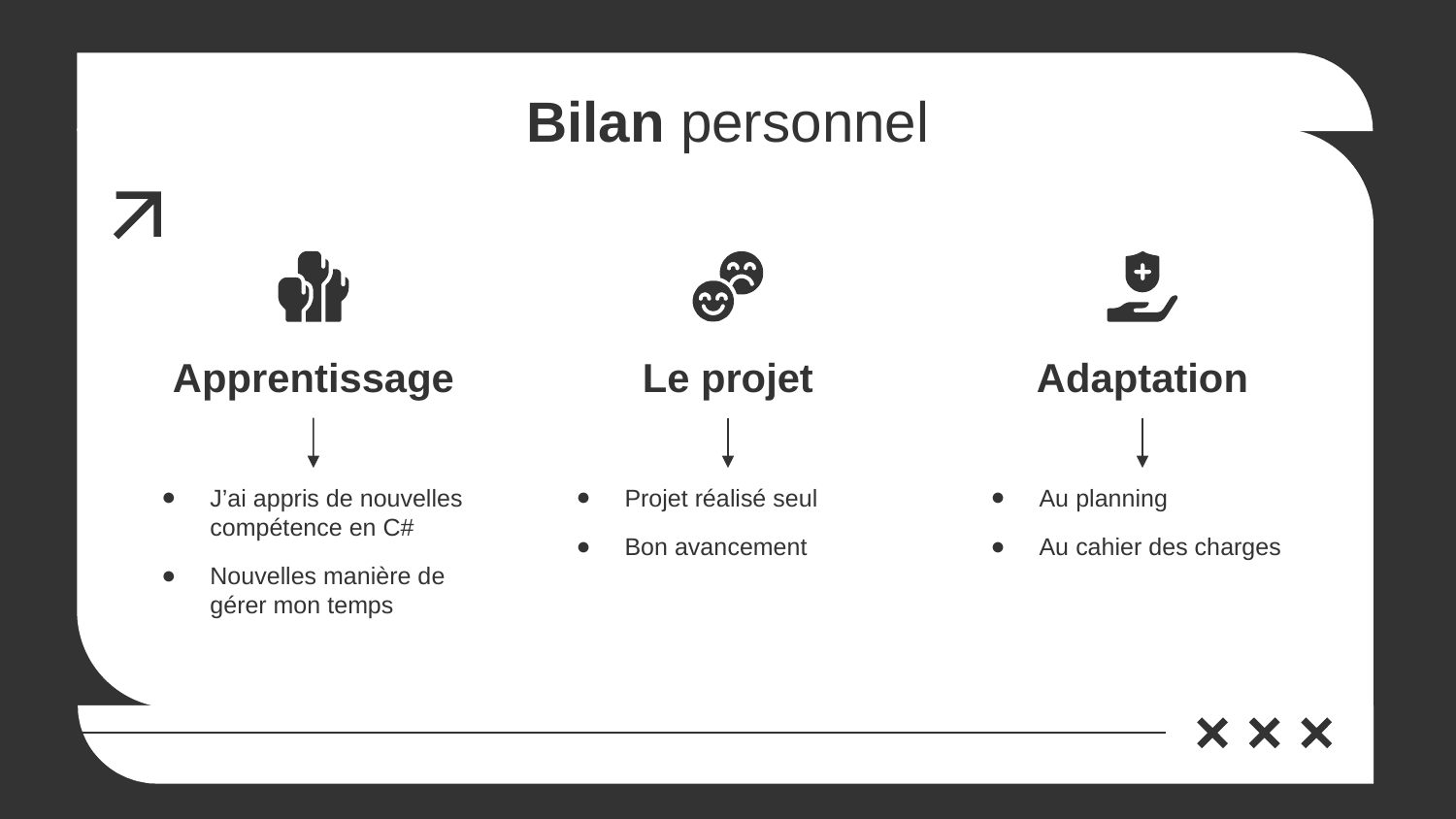

# Bilan personnel

Le projet
Adaptation
Apprentissage
J’ai appris de nouvelles compétence en C#
Nouvelles manière de gérer mon temps
Projet réalisé seul
Bon avancement
Au planning
Au cahier des charges